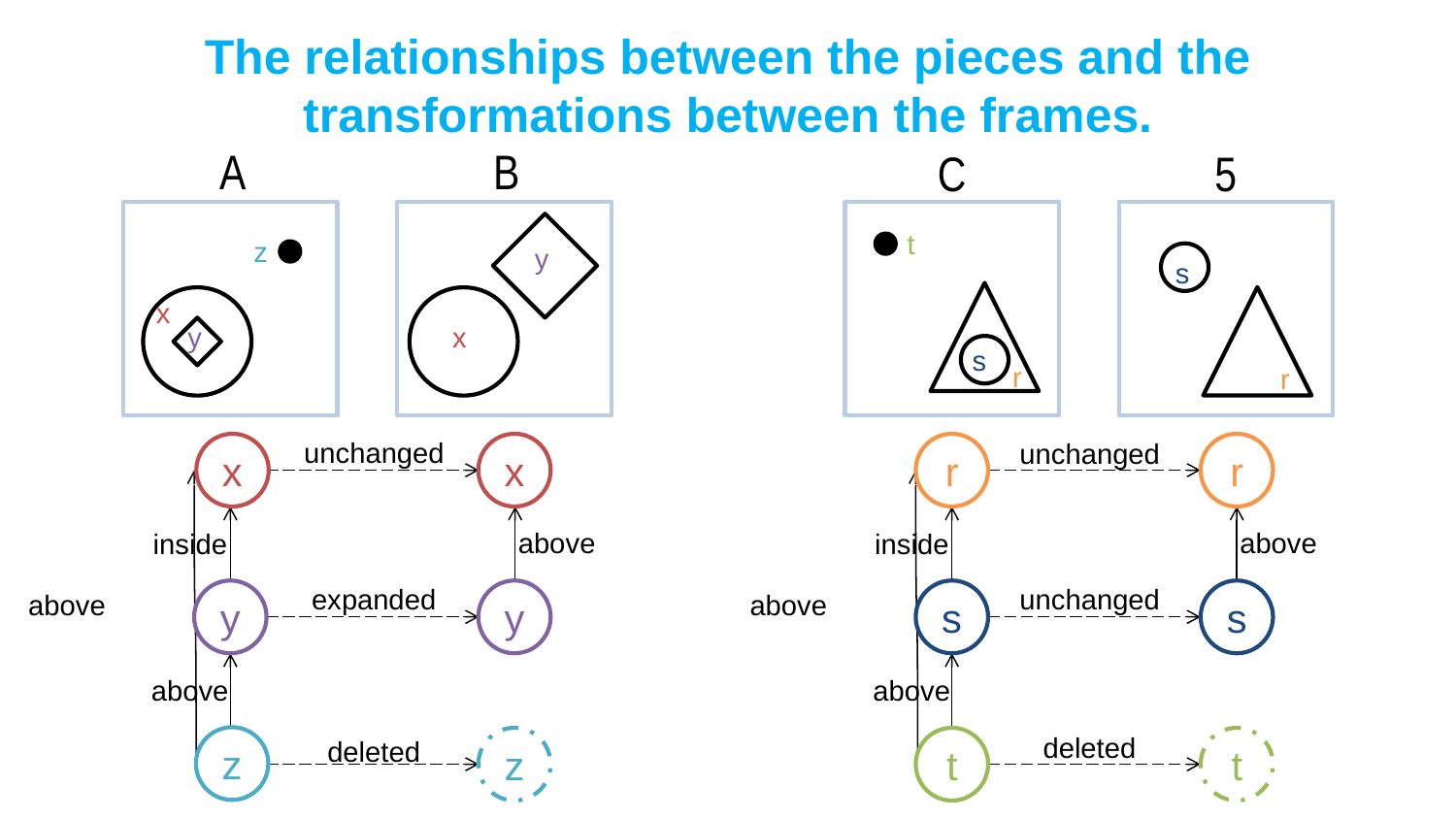

The relationships between the pieces and the transformations between the frames.
B
A
5
C

t
z

y

s

x

y
x
s
r
r
unchanged
x
x
r
r
unchanged
above
above
inside
inside
expanded
above
above
y
y
s
s
unchanged
above
above
z
deleted
z
t
t
deleted